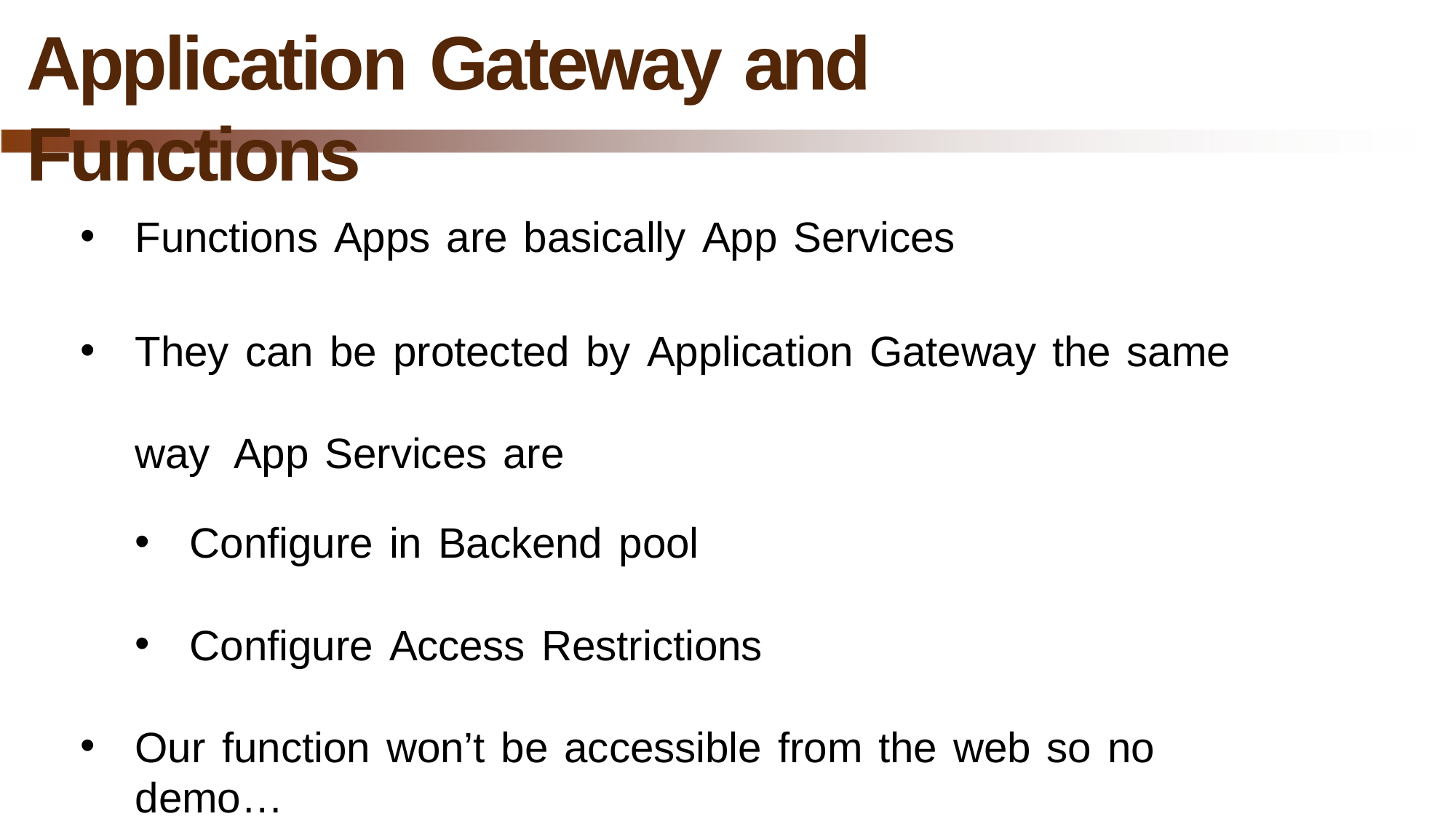

# Application Gateway and Functions
Functions Apps are basically App Services
They can be protected by Application Gateway the same way  App Services are

Configure in Backend pool

Configure Access Restrictions

Our function won’t be accessible from the web so no demo…